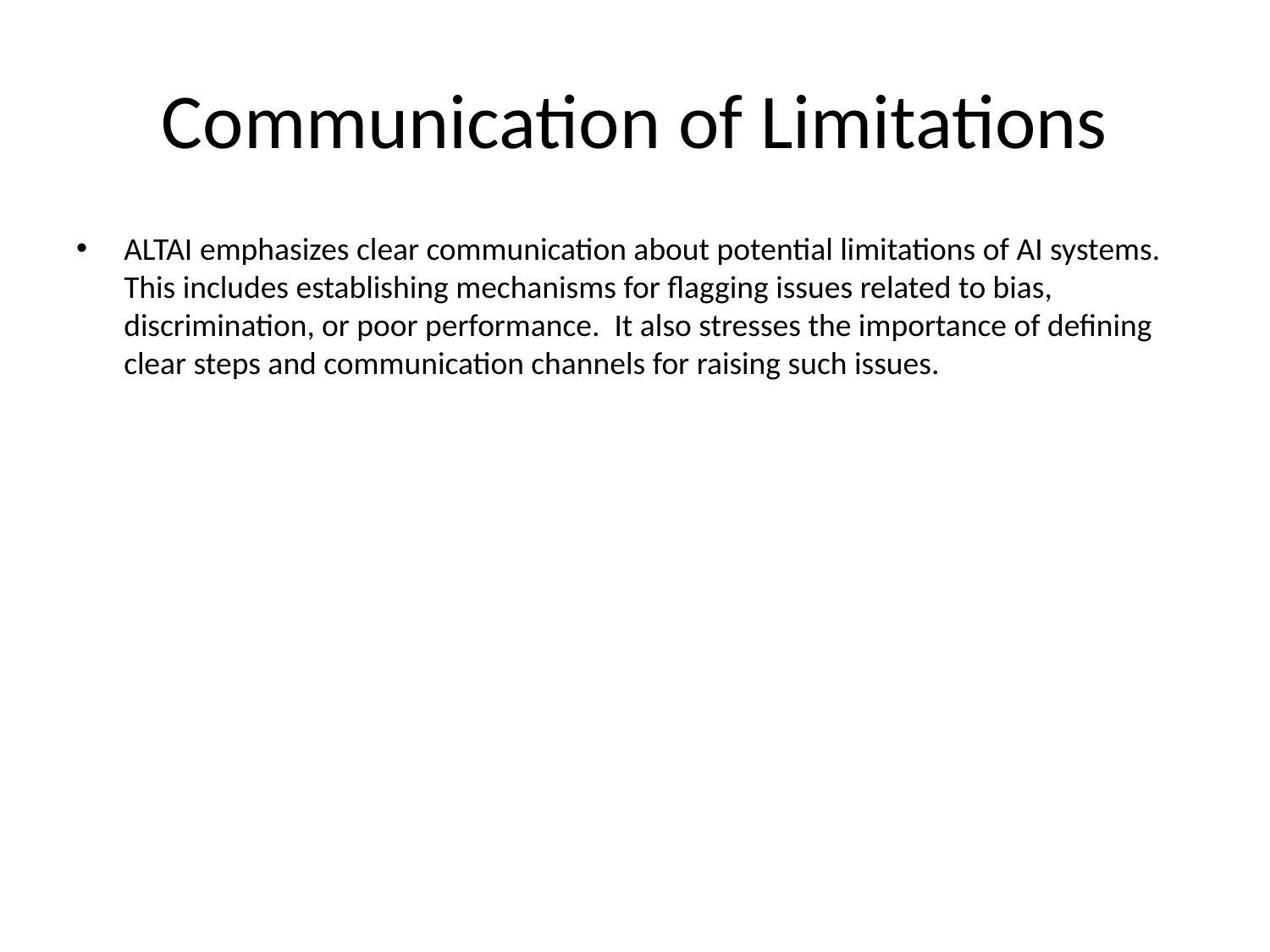

# Communication of Limitations
ALTAI emphasizes clear communication about potential limitations of AI systems. This includes establishing mechanisms for flagging issues related to bias, discrimination, or poor performance.  It also stresses the importance of defining clear steps and communication channels for raising such issues.